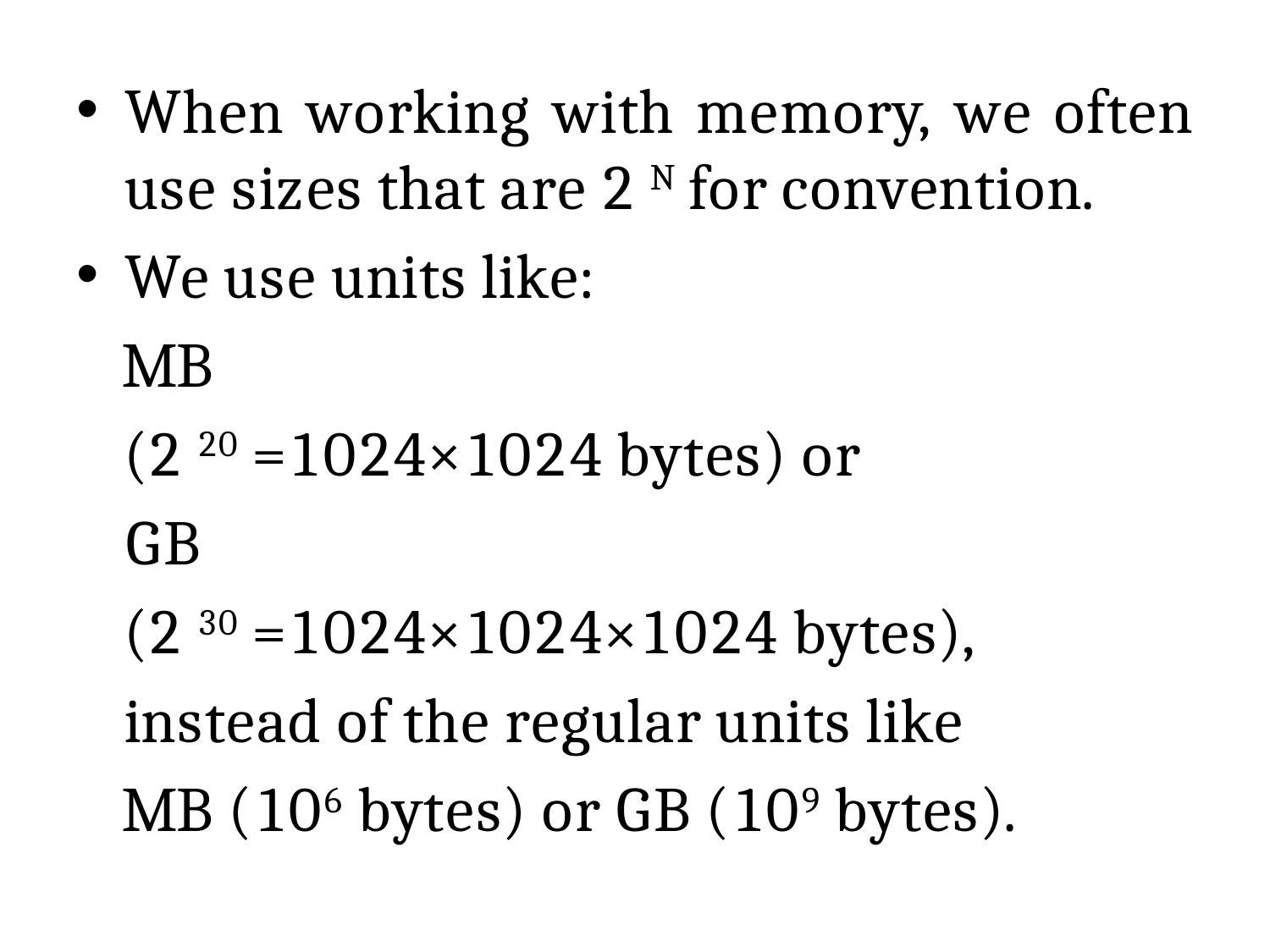

When working with memory, we often use sizes that are 2 N for convention.
We use units like:
	MB
	(2 20 =1024×1024 bytes) or
	GB
	(2 30 =1024×1024×1024 bytes),
	instead of the regular units like
	MB (106 bytes) or GB (109 bytes).